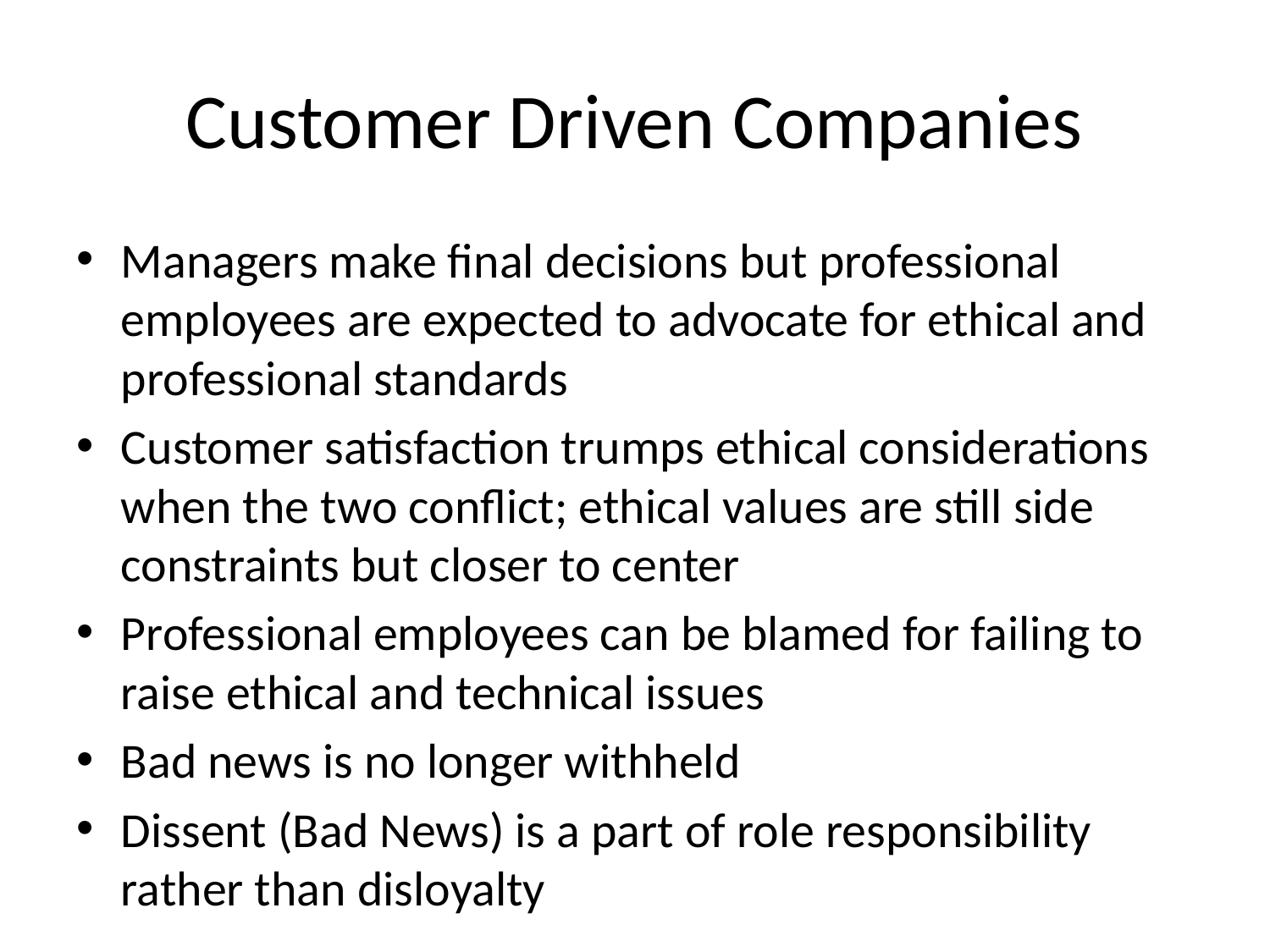

# Customer Driven Companies
Managers make final decisions but professional employees are expected to advocate for ethical and professional standards
Customer satisfaction trumps ethical considerations when the two conflict; ethical values are still side constraints but closer to center
Professional employees can be blamed for failing to raise ethical and technical issues
Bad news is no longer withheld
Dissent (Bad News) is a part of role responsibility rather than disloyalty